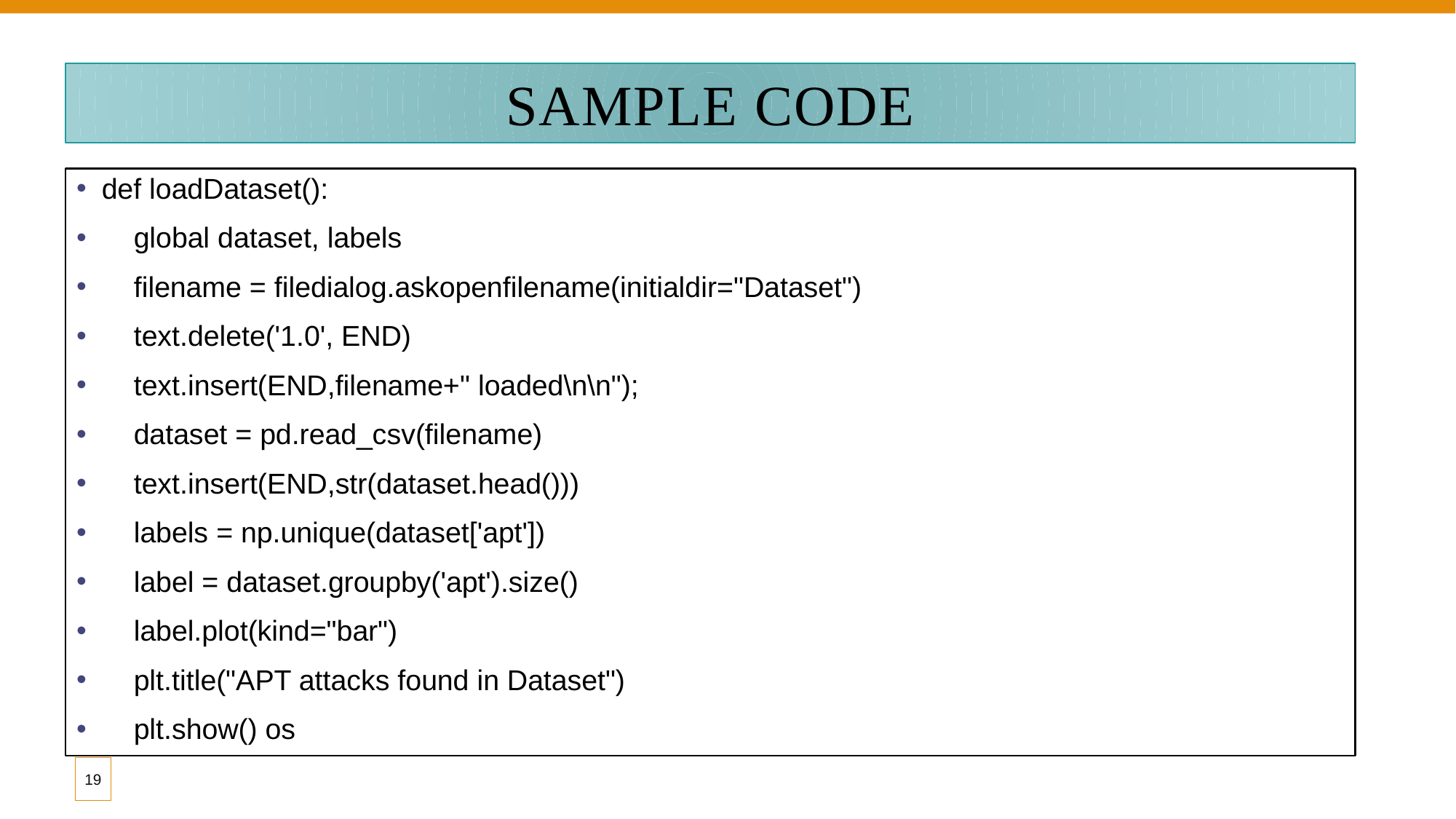

# SAMPLE CODE
def loadDataset():
    global dataset, labels
    filename = filedialog.askopenfilename(initialdir="Dataset")
    text.delete('1.0', END)
    text.insert(END,filename+" loaded\n\n");
    dataset = pd.read_csv(filename)
    text.insert(END,str(dataset.head()))
    labels = np.unique(dataset['apt'])
    label = dataset.groupby('apt').size()
    label.plot(kind="bar")
    plt.title("APT attacks found in Dataset")
    plt.show() os

19